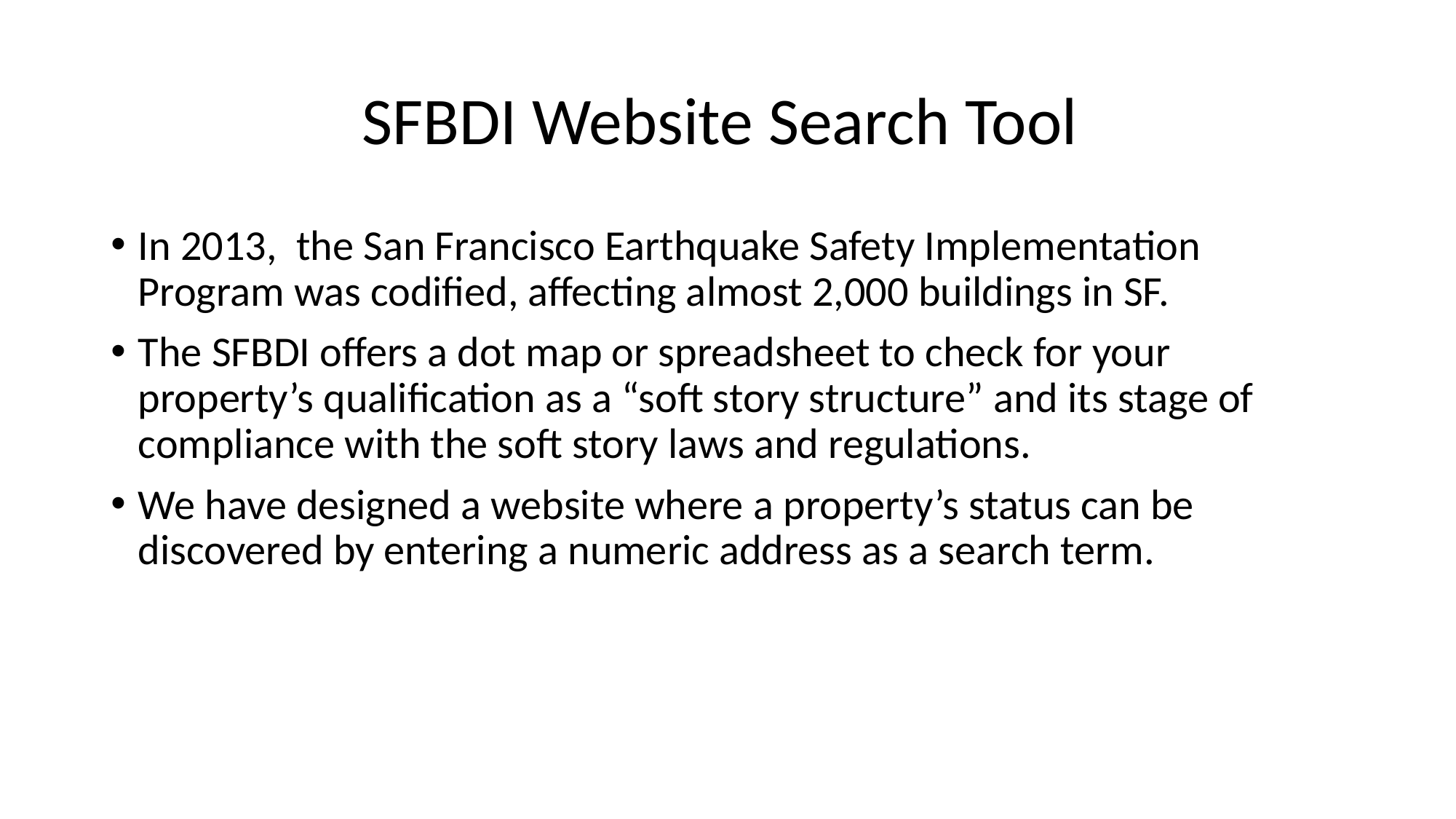

# SFBDI Website Search Tool
In 2013,  the San Francisco Earthquake Safety Implementation Program was codified, affecting almost 2,000 buildings in SF.
The SFBDI offers a dot map or spreadsheet to check for your property’s qualification as a “soft story structure” and its stage of compliance with the soft story laws and regulations.
We have designed a website where a property’s status can be discovered by entering a numeric address as a search term.